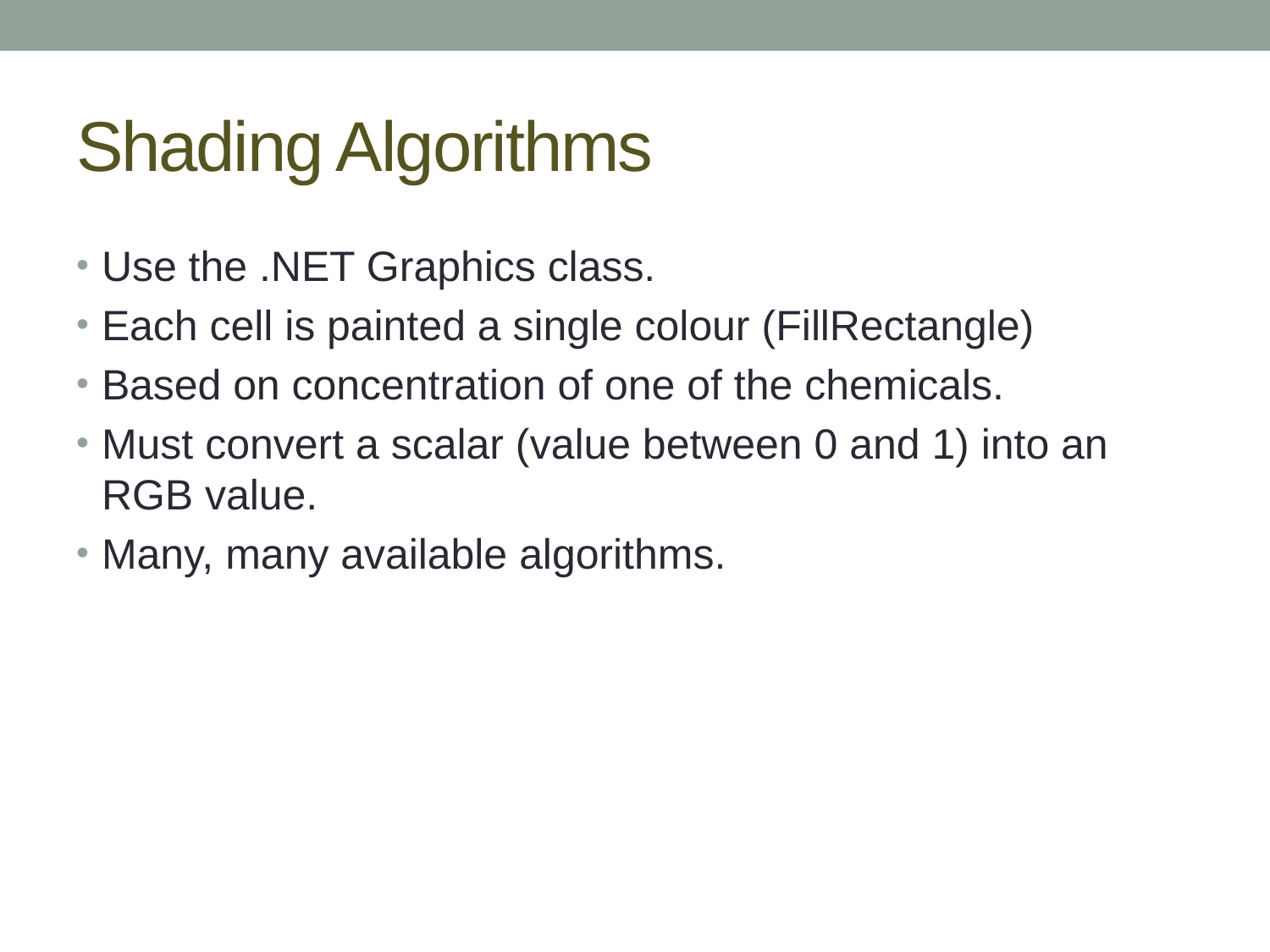

# Shading Algorithms
Use the .NET Graphics class.
Each cell is painted a single colour (FillRectangle)
Based on concentration of one of the chemicals.
Must convert a scalar (value between 0 and 1) into an RGB value.
Many, many available algorithms.